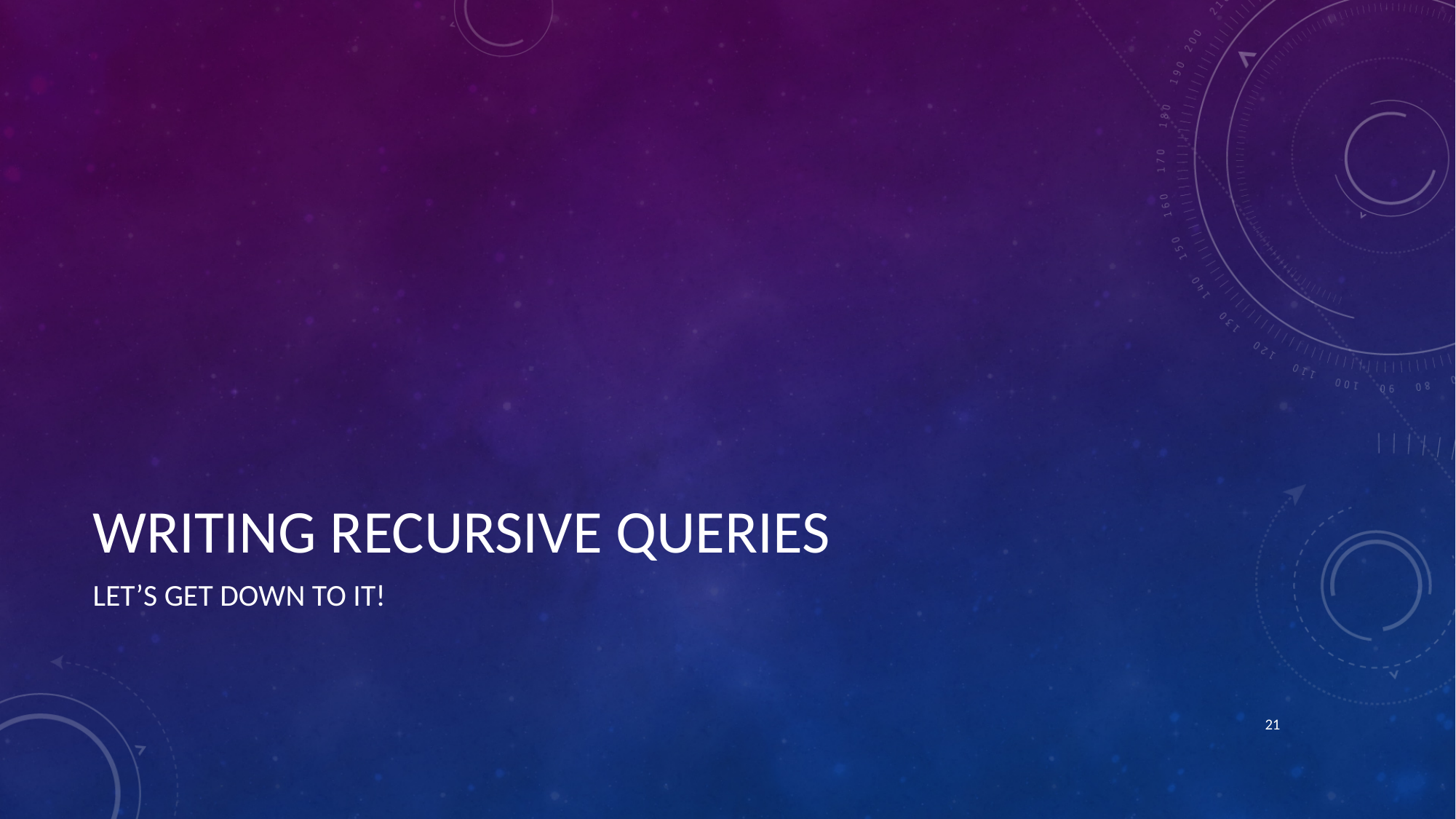

# WRITING Recursive Queries
Let’s Get down to it!
21